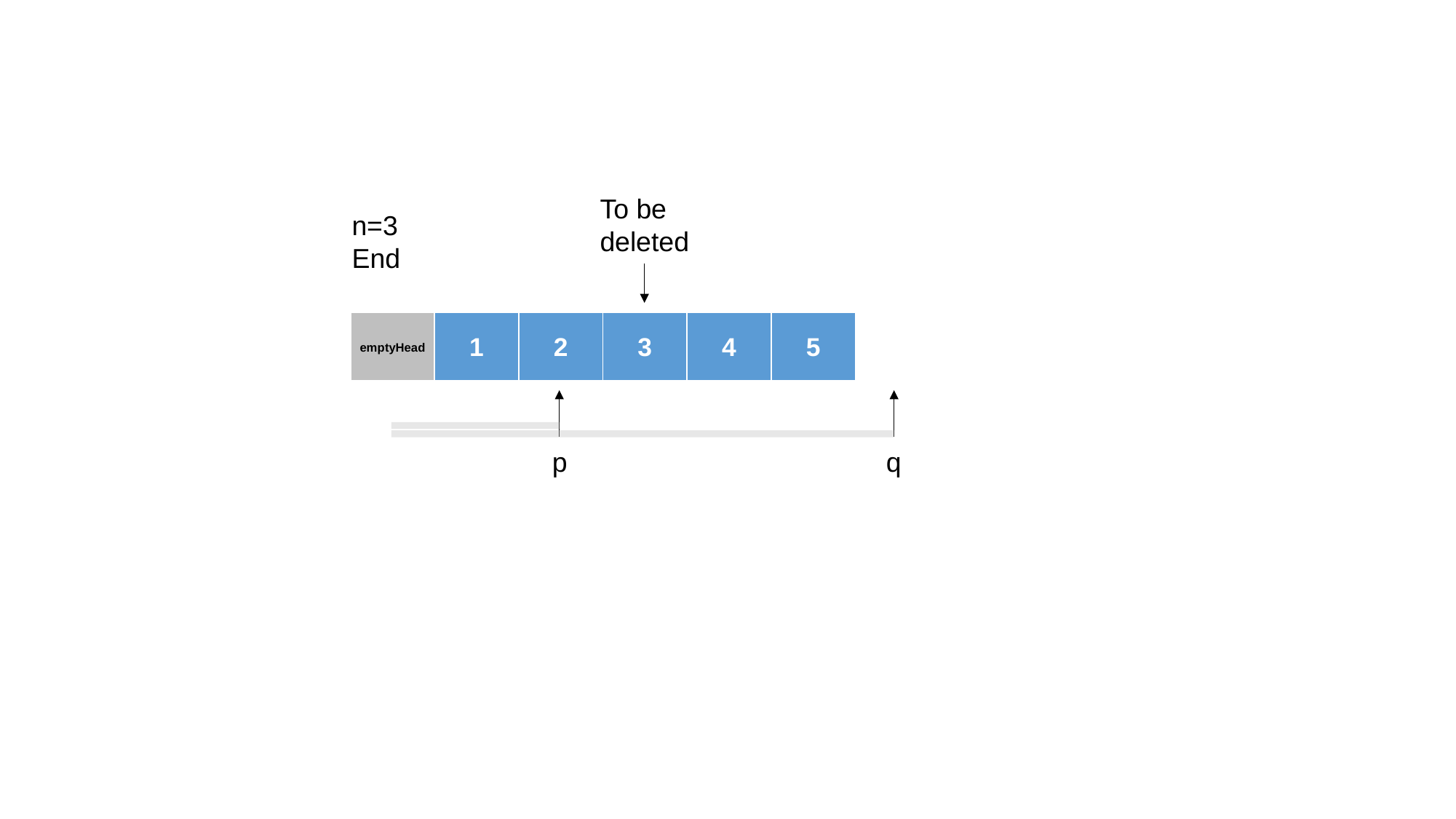

To be deleted
n=3
End
| emptyHead | 1 | 2 | 3 | 4 | 5 |
| --- | --- | --- | --- | --- | --- |
p
q